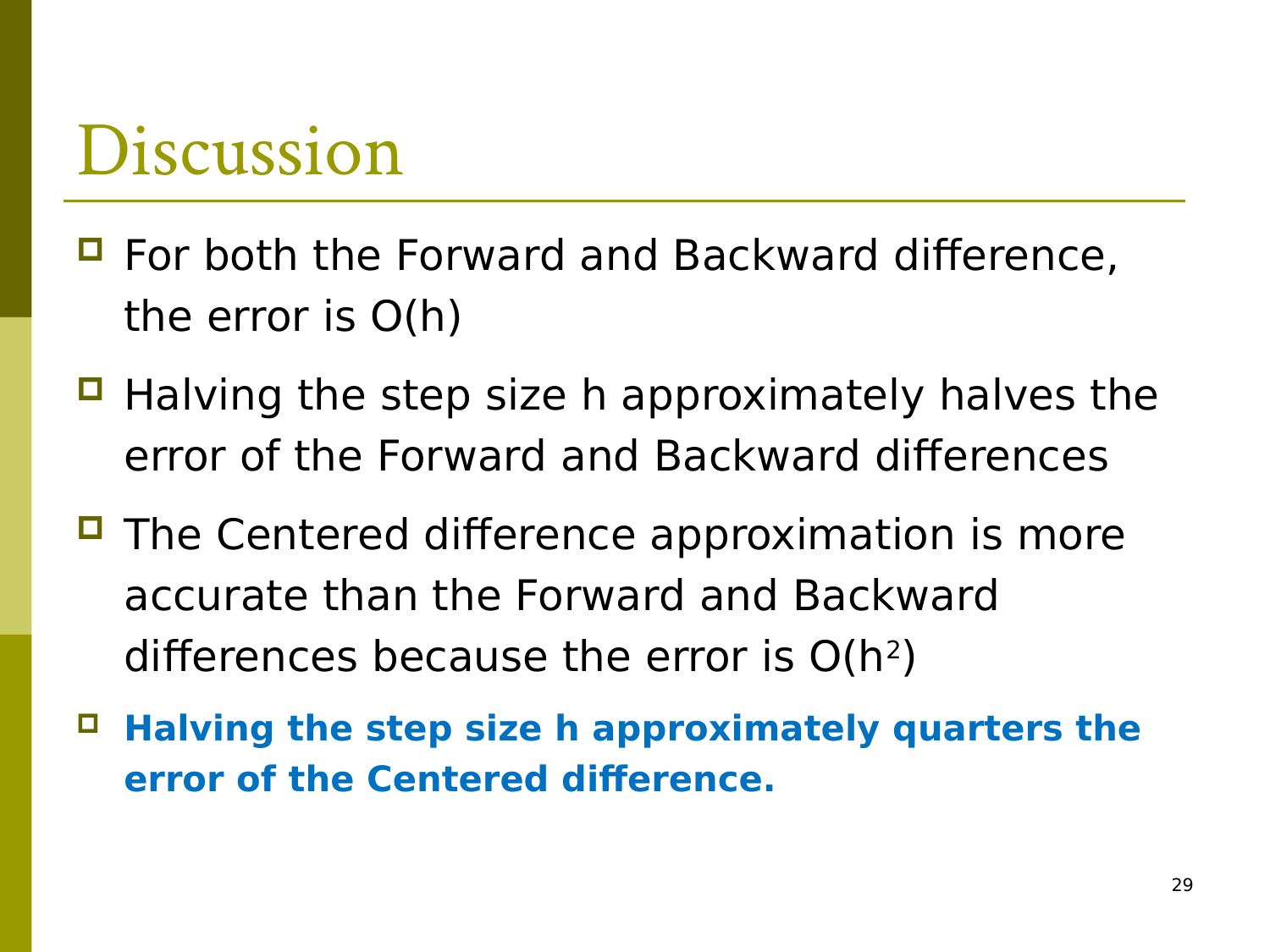

# Discussion
For both the Forward and Backward difference, the error is O(h)
Halving the step size h approximately halves the error of the Forward and Backward differences
The Centered difference approximation is more accurate than the Forward and Backward differences because the error is O(h2)
Halving the step size h approximately quarters the error of the Centered difference.

29